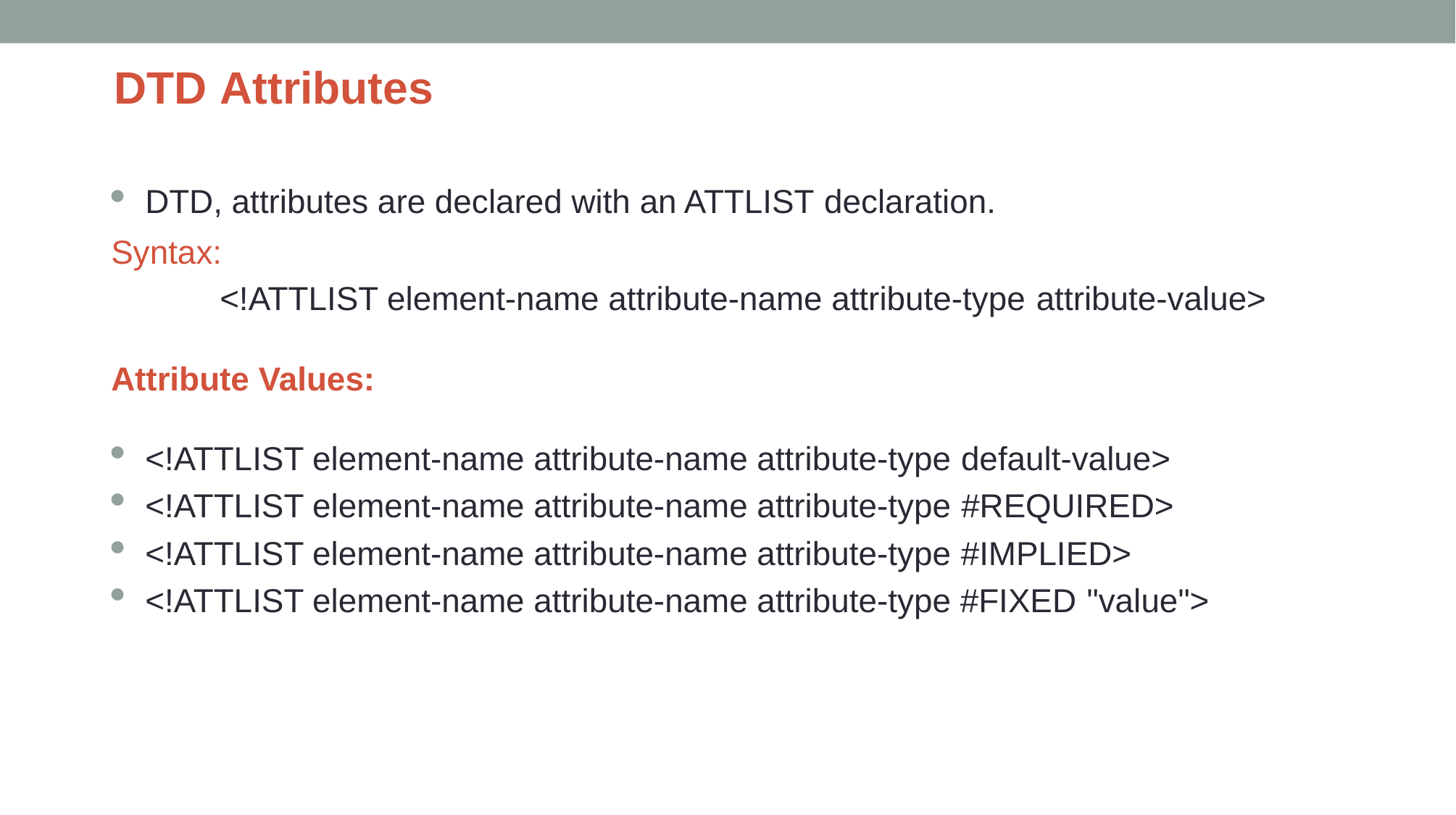

DTD Attributes
DTD, attributes are declared with an ATTLIST declaration.
Syntax:
<!ATTLIST element-name attribute-name attribute-type attribute-value>

Attribute Values:

<!ATTLIST element-name attribute-name attribute-type default-value>
<!ATTLIST element-name attribute-name attribute-type #REQUIRED>
<!ATTLIST element-name attribute-name attribute-type #IMPLIED>
<!ATTLIST element-name attribute-name attribute-type #FIXED "value">